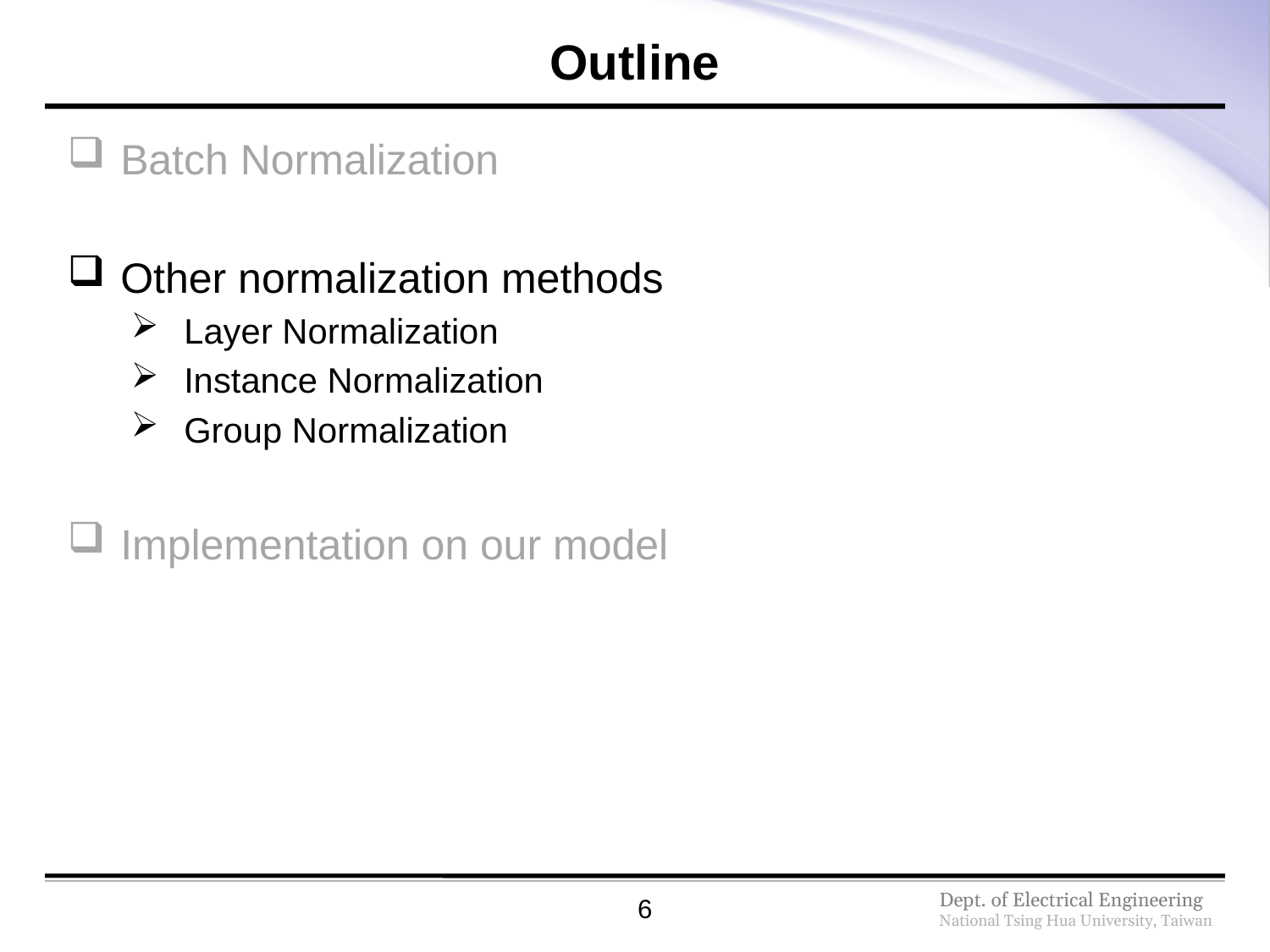

# Outline
Batch Normalization

Other normalization methods
Layer Normalization
Instance Normalization
Group Normalization

Implementation on our model
6